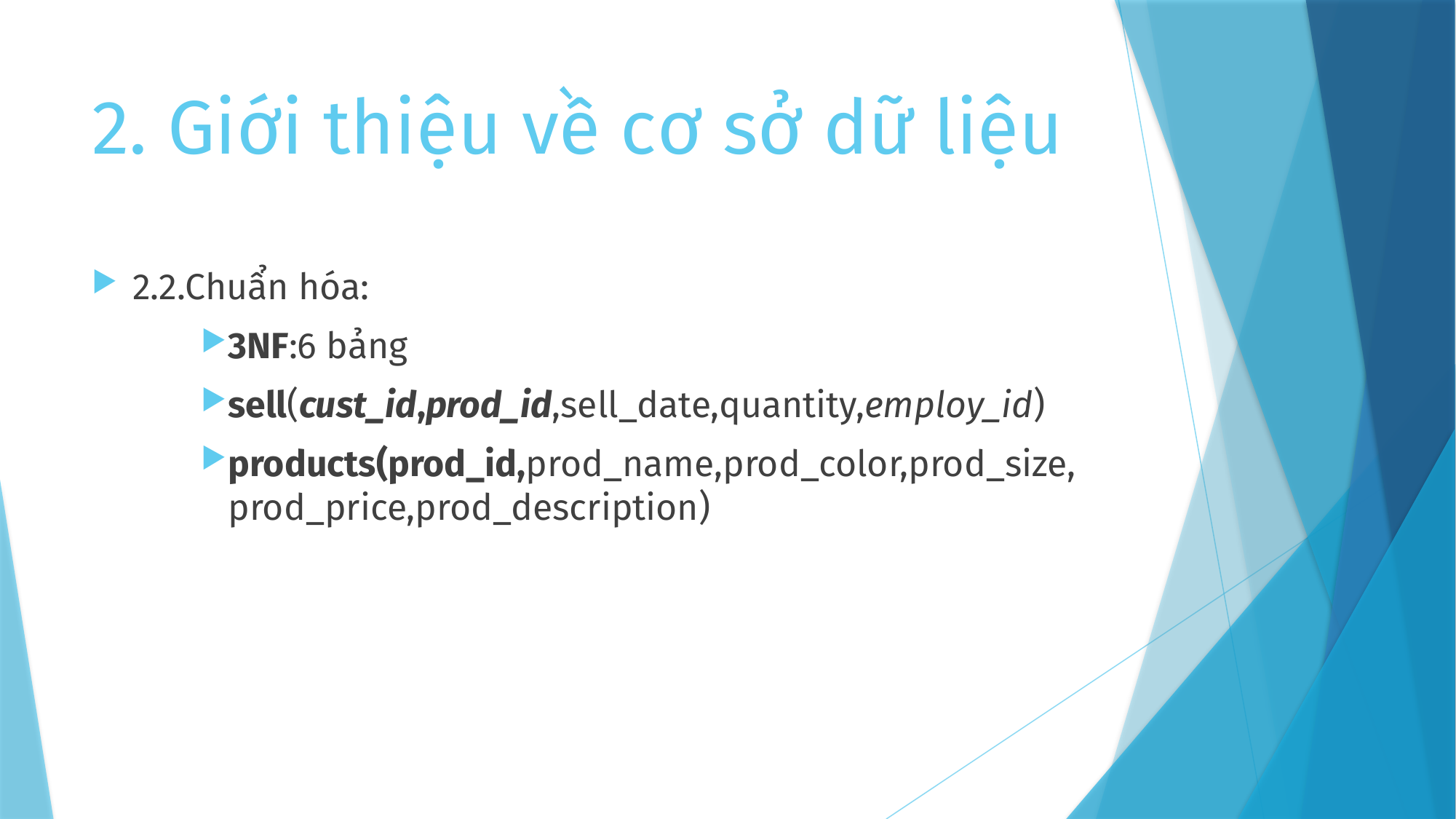

# 2. Giới thiệu về cơ sở dữ liệu
2.2.Chuẩn hóa:
3NF:6 bảng
sell(cust_id,prod_id,sell_date,quantity,employ_id)
products(prod_id,prod_name,prod_color,prod_size,prod_price,prod_description)